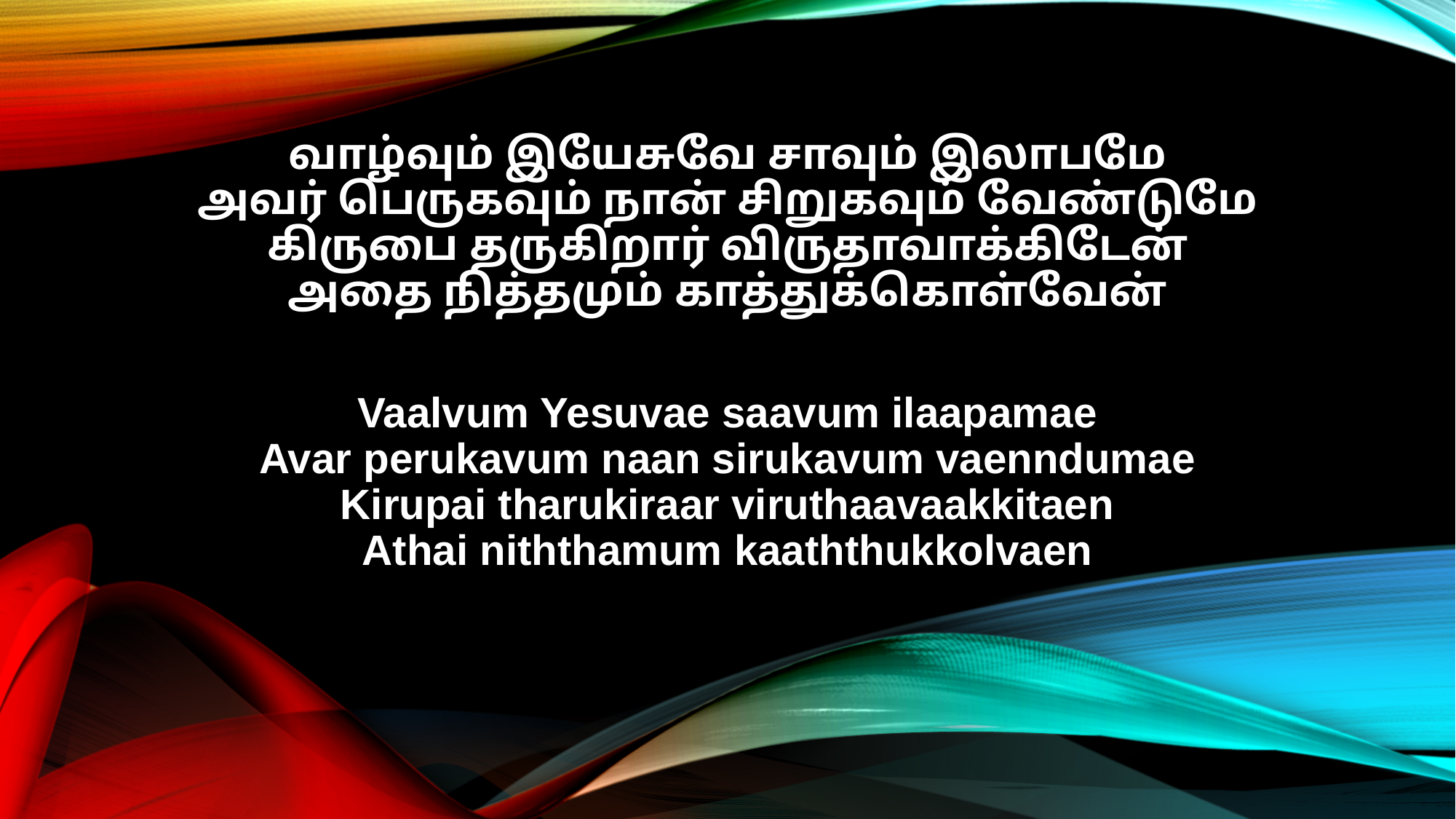

வாழ்வும் இயேசுவே சாவும் இலாபமே
அவர் பெருகவும் நான் சிறுகவும் வேண்டுமே
கிருபை தருகிறார் விருதாவாக்கிடேன்
அதை நித்தமும் காத்துக்கொள்வேன்

Vaalvum Yesuvae saavum ilaapamae
Avar perukavum naan sirukavum vaenndumae
Kirupai tharukiraar viruthaavaakkitaen
Athai niththamum kaaththukkolvaen